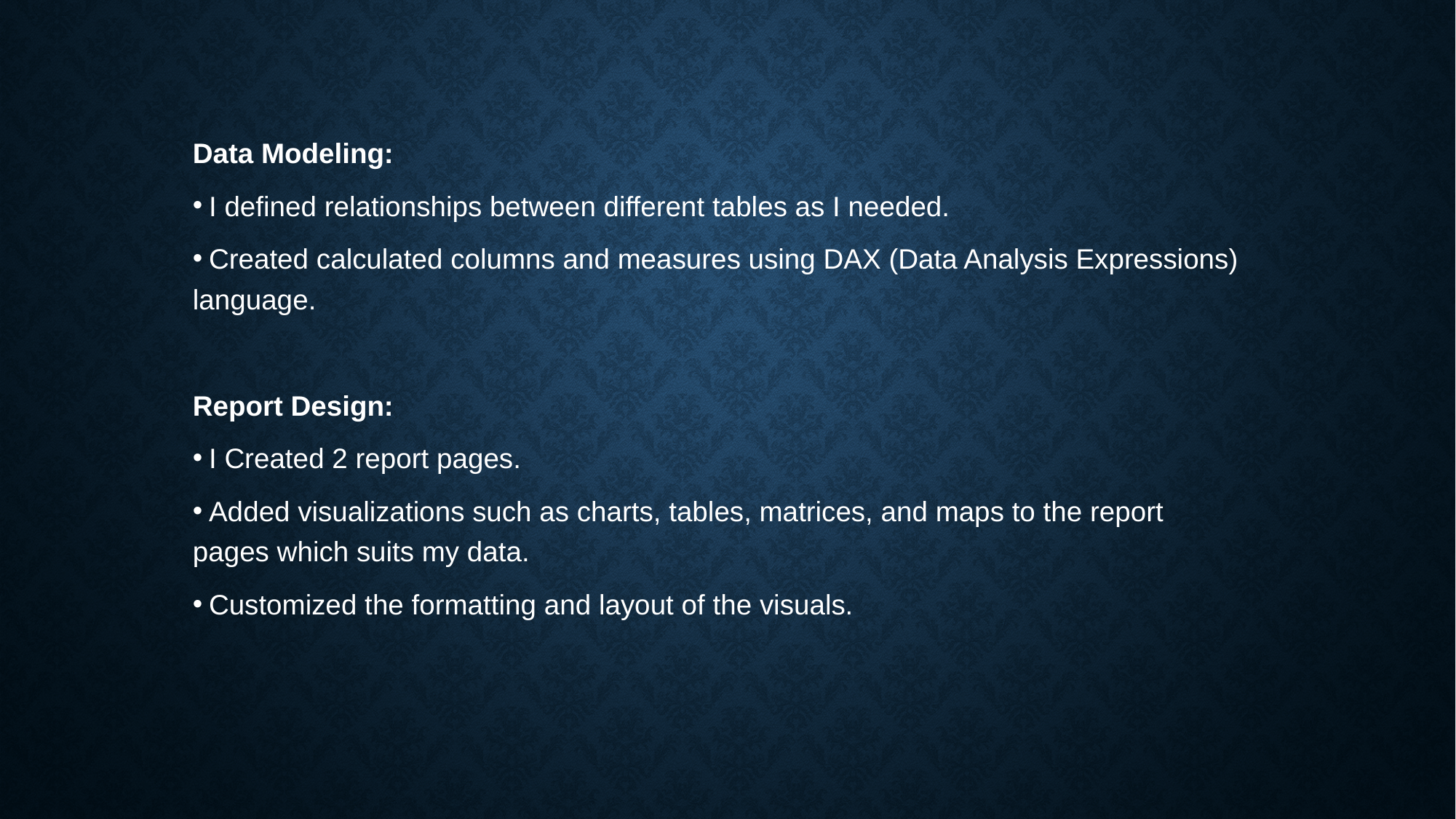

Data Modeling:
 I defined relationships between different tables as I needed.
 Created calculated columns and measures using DAX (Data Analysis Expressions) language.

Report Design:
 I Created 2 report pages.
 Added visualizations such as charts, tables, matrices, and maps to the report    pages which suits my data.
 Customized the formatting and layout of the visuals.